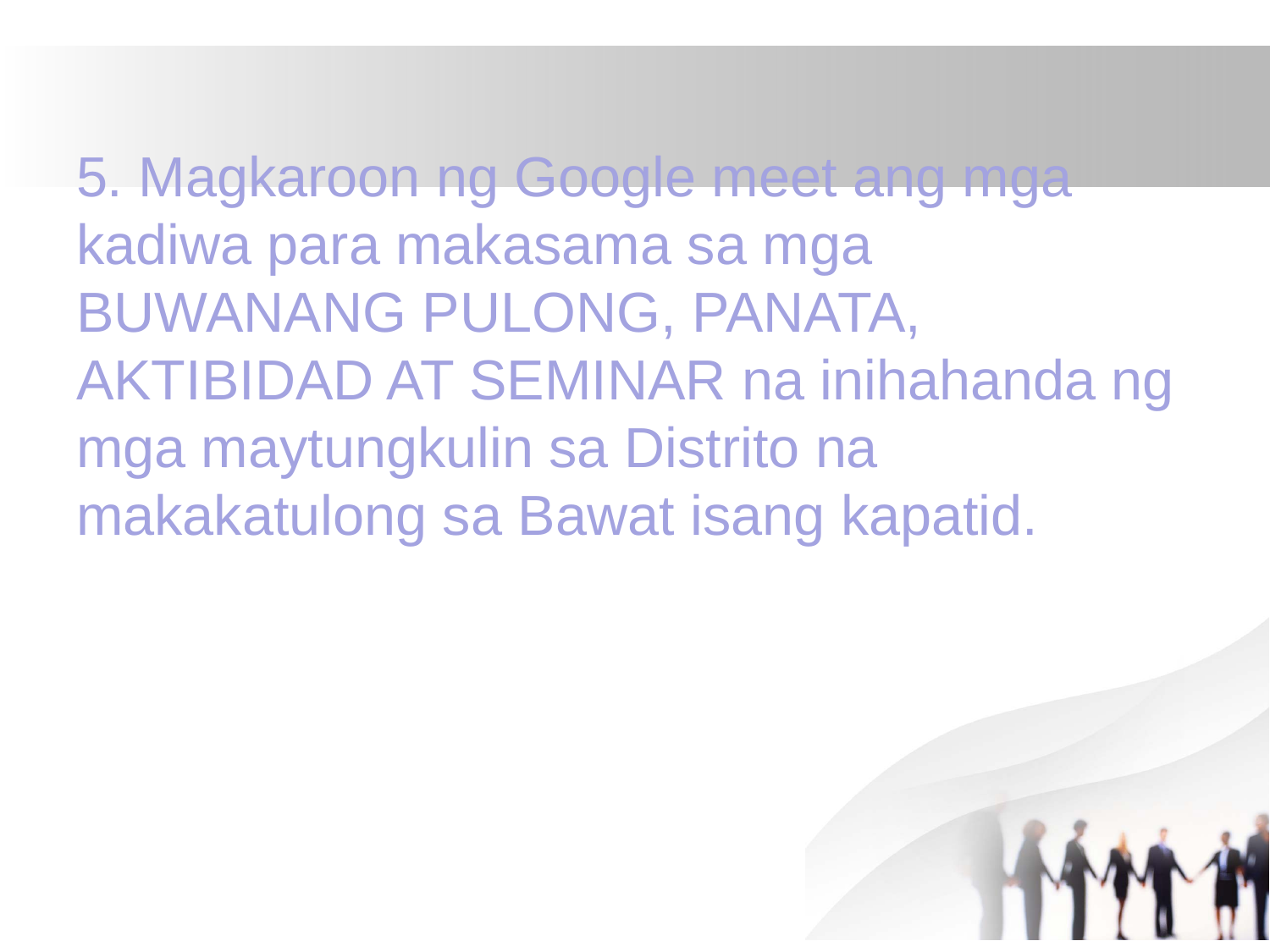

#
5. Magkaroon ng Google meet ang mga kadiwa para makasama sa mga BUWANANG PULONG, PANATA, AKTIBIDAD AT SEMINAR na inihahanda ng mga maytungkulin sa Distrito na makakatulong sa Bawat isang kapatid.